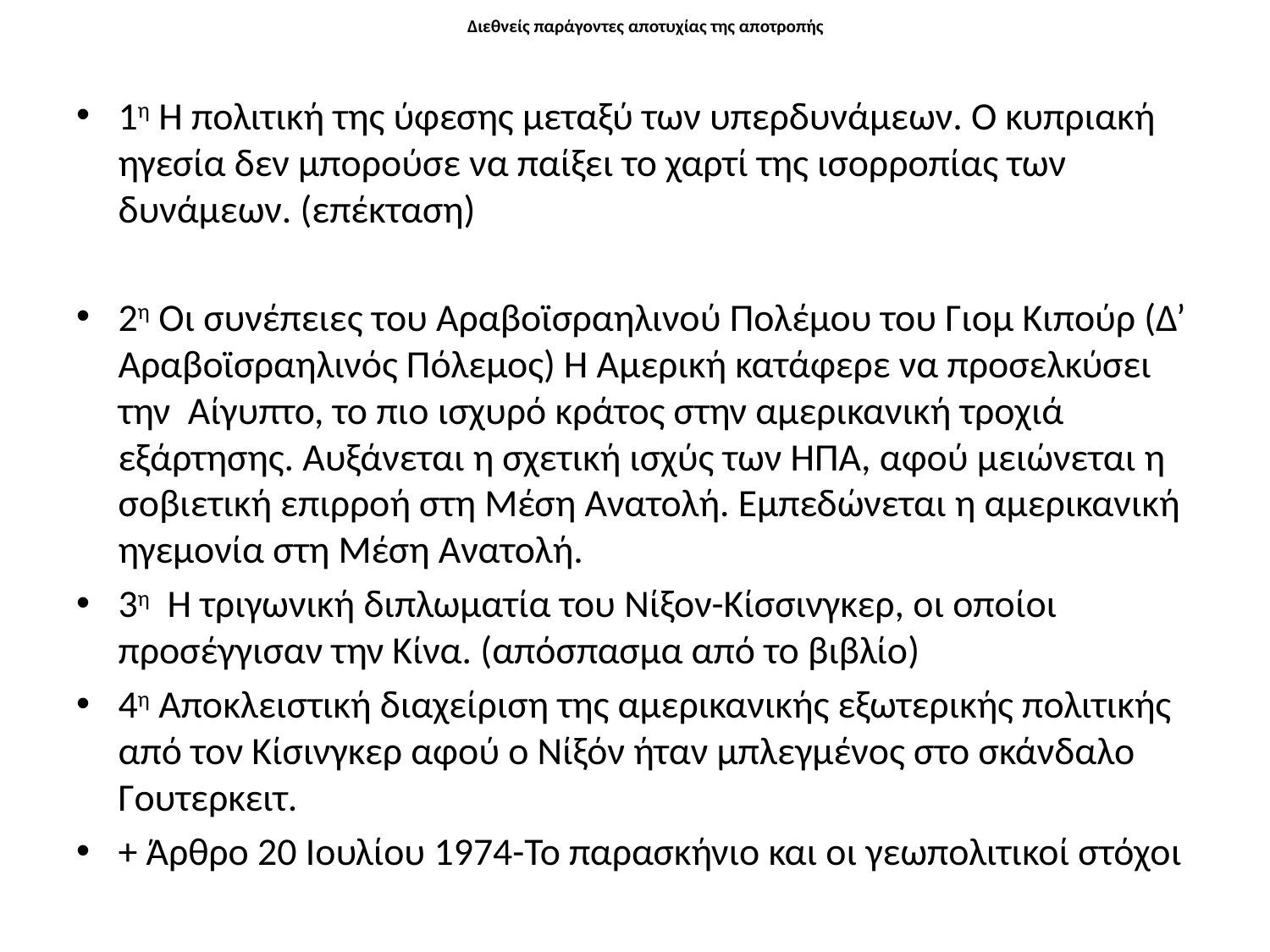

# Διεθνείς παράγοντες αποτυχίας της αποτροπής
1η H πολιτική της ύφεσης μεταξύ των υπερδυνάμεων. Ο κυπριακή ηγεσία δεν μπορούσε να παίξει το χαρτί της ισορροπίας των δυνάμεων. (επέκταση)

2η Οι συνέπειες του Αραβοϊσραηλινού Πολέμου του Γιομ Κιπούρ (Δ’ Αραβοϊσραηλινός Πόλεμος) Η Αμερική κατάφερε να προσελκύσει την  Αίγυπτο, το πιο ισχυρό κράτος στην αμερικανική τροχιά εξάρτησης. Αυξάνεται η σχετική ισχύς των ΗΠΑ, αφού μειώνεται η σοβιετική επιρροή στη Μέση Ανατολή. Εμπεδώνεται η αμερικανική ηγεμονία στη Μέση Ανατολή.
3η  Η τριγωνική διπλωματία του Νίξον-Κίσσινγκερ, οι οποίοι προσέγγισαν την Κίνα. (απόσπασμα από το βιβλίο)
4η Αποκλειστική διαχείριση της αμερικανικής εξωτερικής πολιτικής από τον Κίσινγκερ αφού ο Νίξόν ήταν μπλεγμένος στο σκάνδαλο Γουτερκειτ.
+ Άρθρο 20 Ιουλίου 1974-Το παρασκήνιο και οι γεωπολιτικοί στόχοι